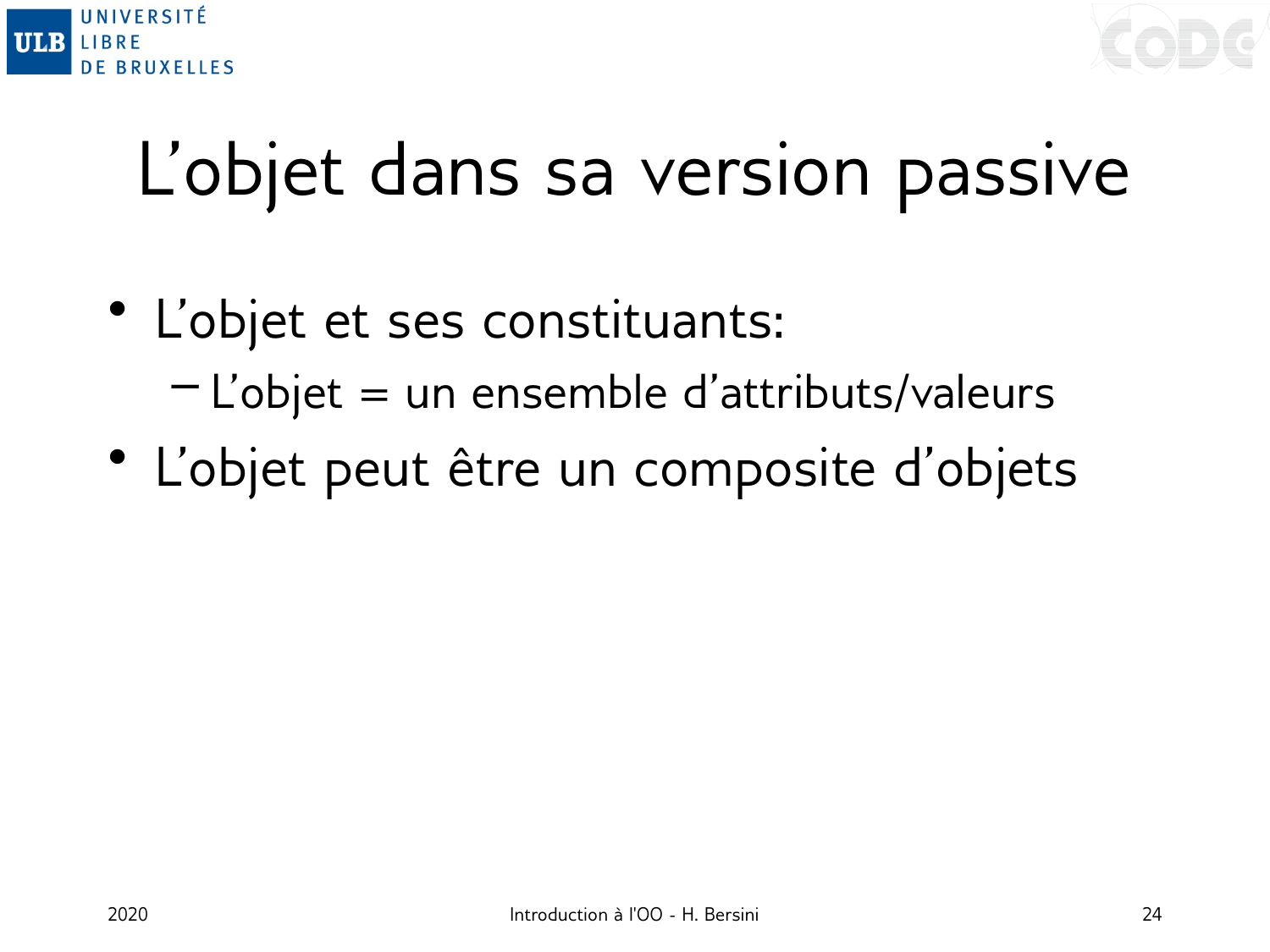

# L’objet dans sa version passive
L’objet et ses constituants:
L’objet = un ensemble d’attributs/valeurs
L’objet peut être un composite d’objets
2020
Introduction à l'OO - H. Bersini
24